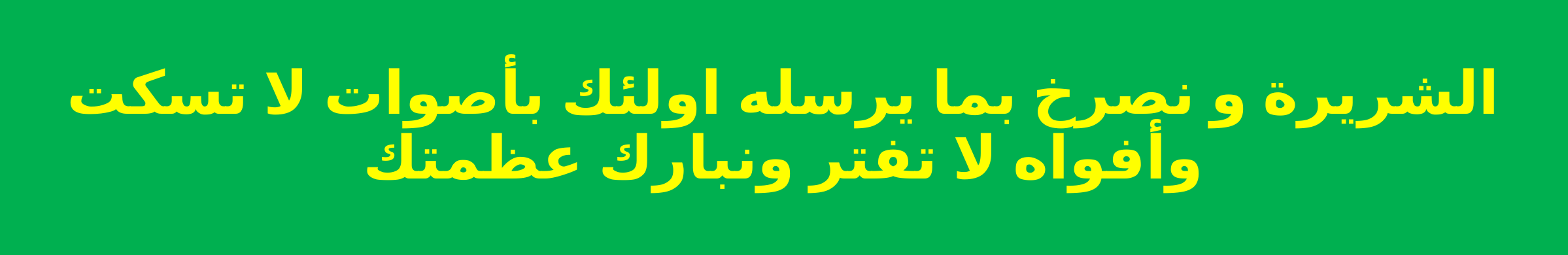

الشريرة و نصرخ بما يرسله اولئك بأصوات لا تسكت وأفواه لا تفتر ونبارك عظمتك